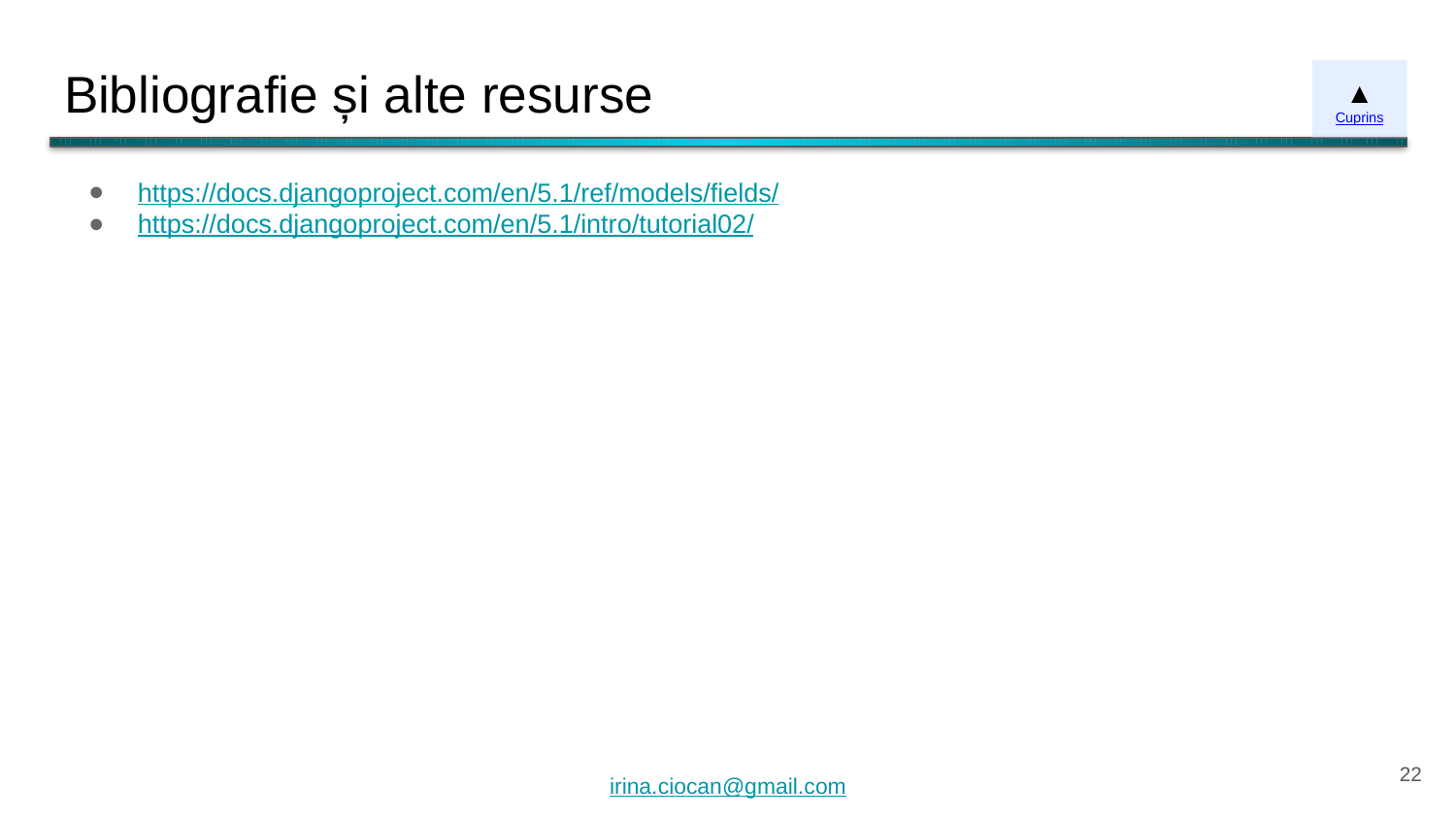

# Bibliografie și alte resurse
▲
Cuprins

https://docs.djangoproject.com/en/5.1/ref/models/fields/
https://docs.djangoproject.com/en/5.1/intro/tutorial02/
22
irina.ciocan@gmail.com